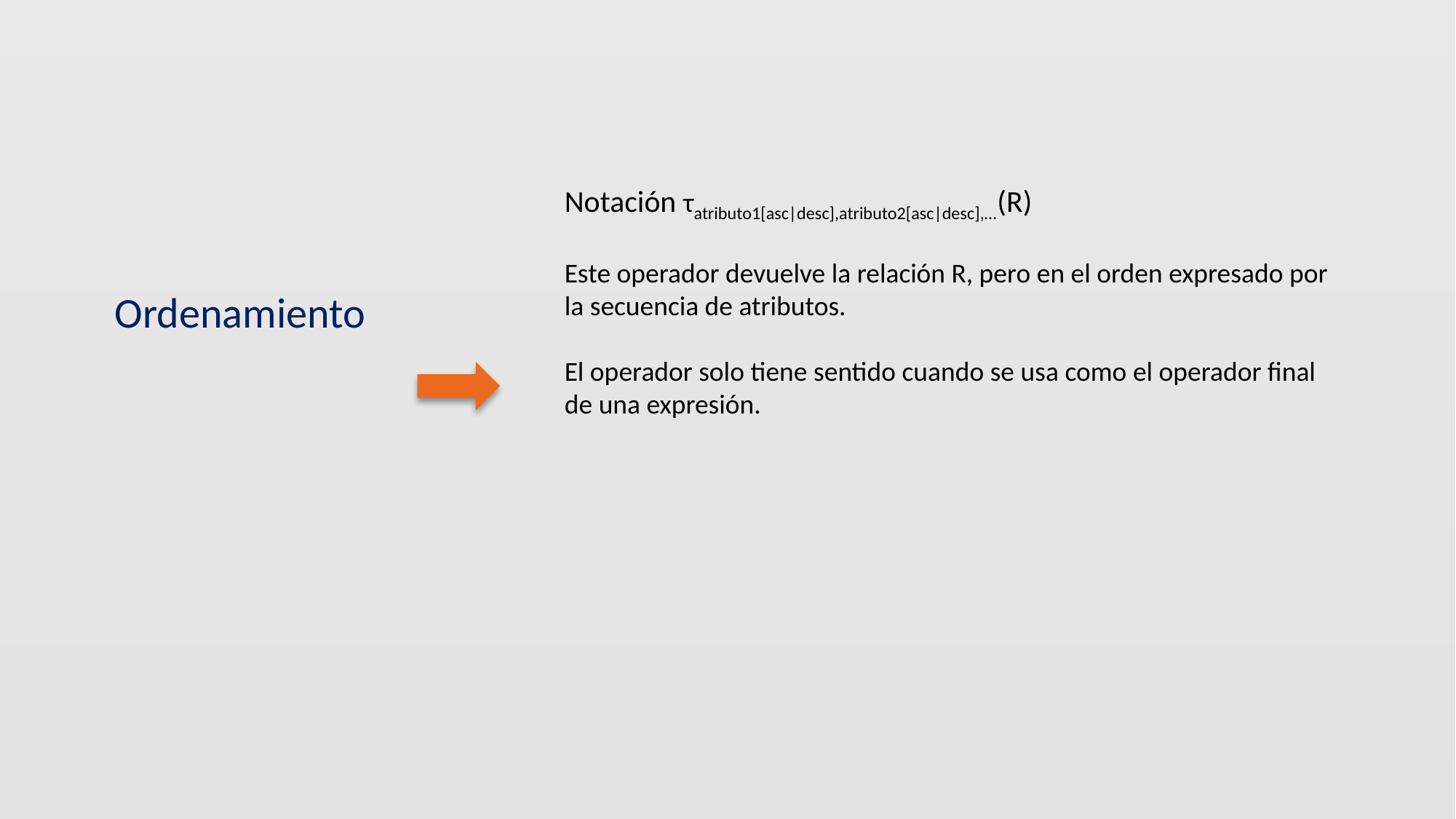

Notación τatributo1[asc|desc],atributo2[asc|desc],…(R)

Este operador devuelve la relación R, pero en el orden expresado por la secuencia de atributos.

El operador solo tiene sentido cuando se usa como el operador final de una expresión.

Ordenamiento